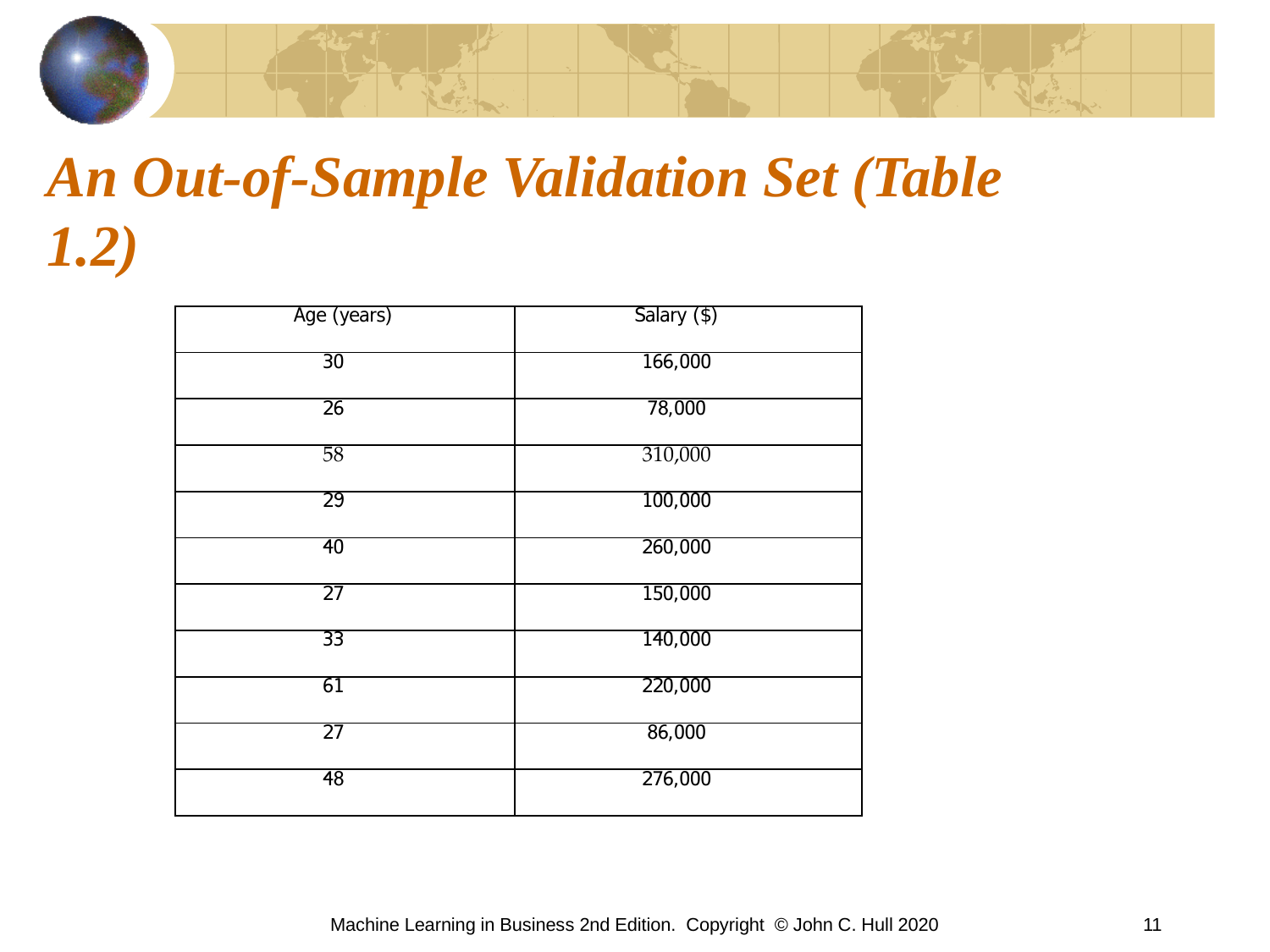

# An Out-of-Sample Validation Set (Table 1.2)
| Age (years) | Salary ($) |
| --- | --- |
| 30 | 166,000 |
| 26 | 78,000 |
| 58 | 310,000 |
| 29 | 100,000 |
| 40 | 260,000 |
| 27 | 150,000 |
| 33 | 140,000 |
| 61 | 220,000 |
| 27 | 86,000 |
| 48 | 276,000 |

Machine Learning in Business 2nd Edition.  Copyright  © John C. Hull 2020
11